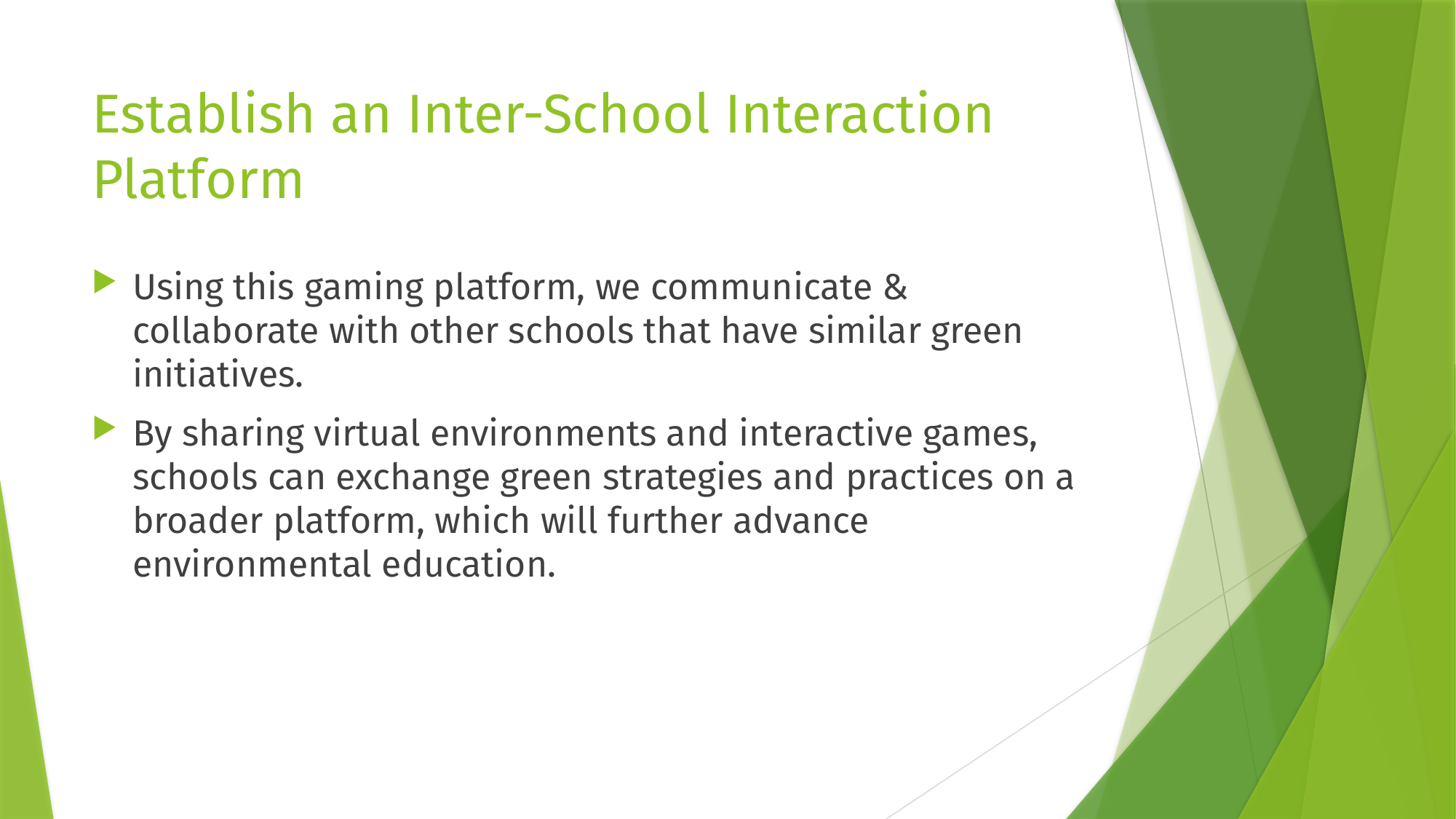

# Establish an Inter-School Interaction Platform
Using this gaming platform, we communicate & collaborate with other schools that have similar green initiatives.
By sharing virtual environments and interactive games, schools can exchange green strategies and practices on a broader platform, which will further advance environmental education.